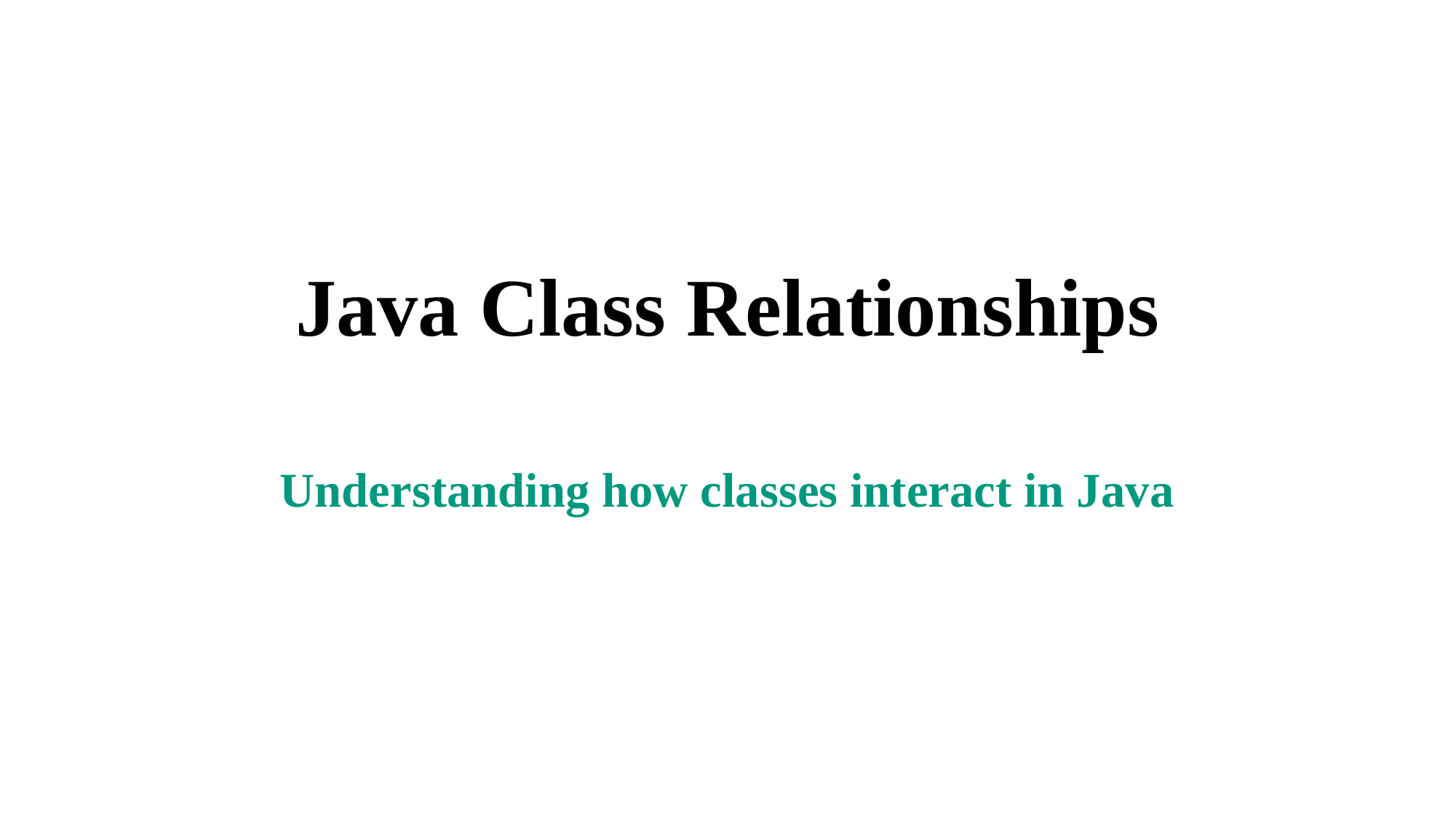

# Java Class Relationships
Understanding how classes interact in Java